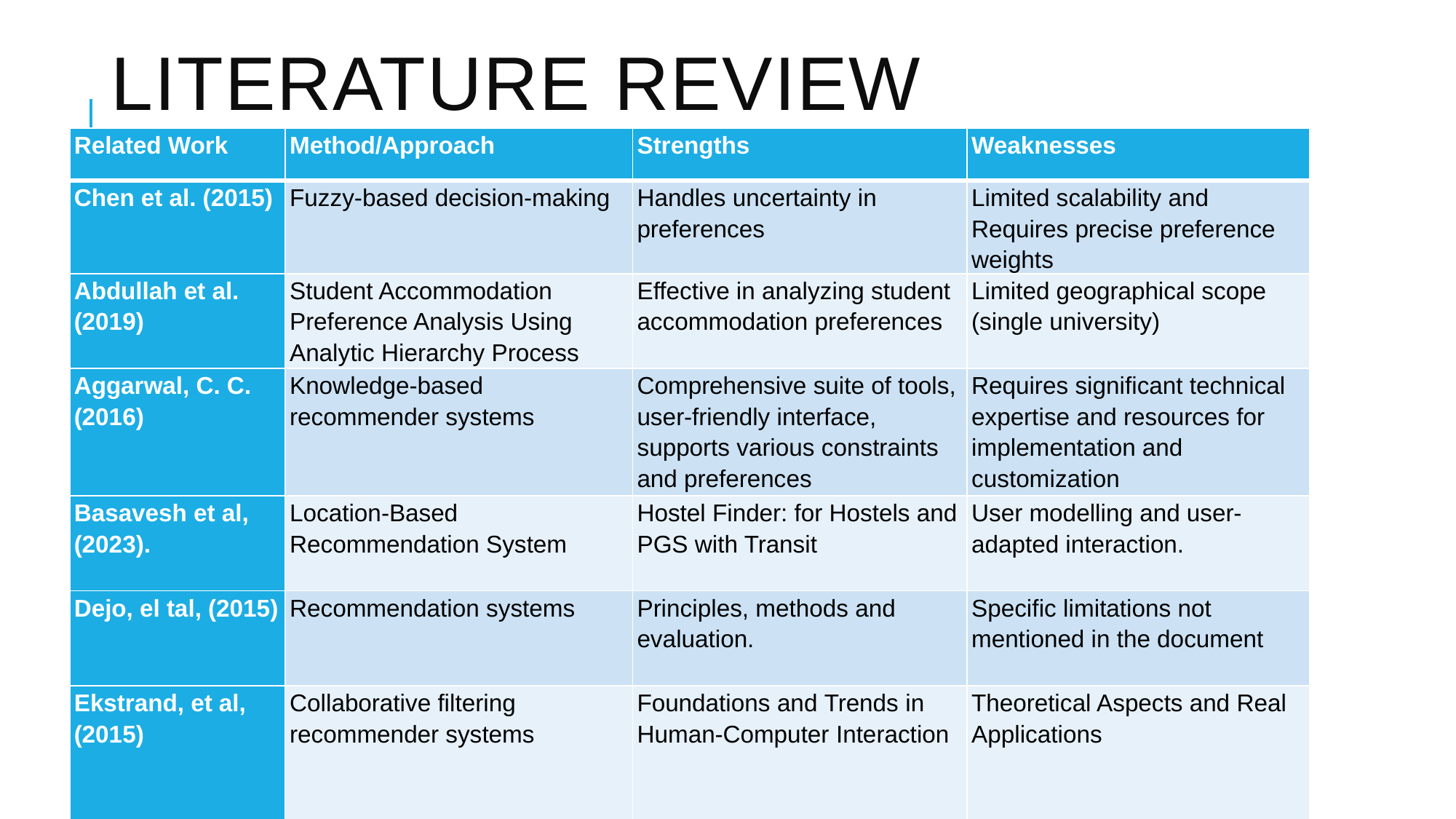

# LITERATURE REVIEW
| Related Work | Method/Approach | Strengths | Weaknesses |
| --- | --- | --- | --- |
| Chen et al. (2015) | Fuzzy-based decision-making | Handles uncertainty in preferences | Limited scalability and Requires precise preference weights |
| Abdullah et al. (2019) | Student Accommodation Preference Analysis Using Analytic Hierarchy Process | Effective in analyzing student accommodation preferences | Limited geographical scope (single university) |
| Aggarwal, C. C. (2016) | Knowledge-based recommender systems | Comprehensive suite of tools, user-friendly interface, supports various constraints and preferences | Requires significant technical expertise and resources for implementation and customization |
| Basavesh et al, (2023). | Location-Based Recommendation System | Hostel Finder: for Hostels and PGS with Transit | User modelling and user-adapted interaction. |
| Dejo, el tal, (2015) | Recommendation systems | Principles, methods and evaluation. | Specific limitations not mentioned in the document |
| Ekstrand, et al, (2015) | Collaborative filtering recommender systems | Foundations and Trends in Human-Computer Interaction | Theoretical Aspects and Real Applications |